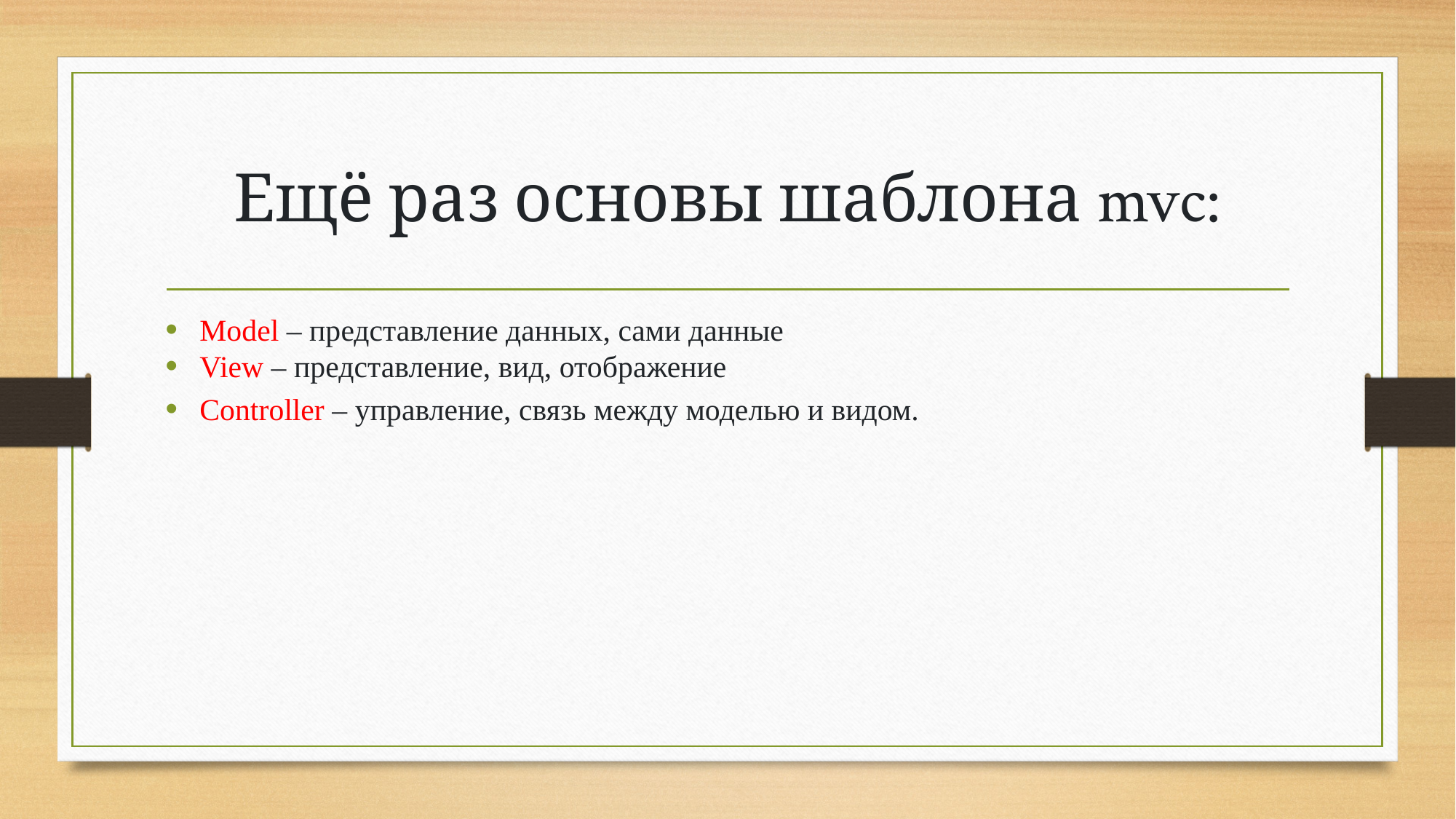

# Ещё раз основы шаблона mvc:
Model – представление данных, сами данные
View – представление, вид, отображение
Controller – управление, связь между моделью и видом.